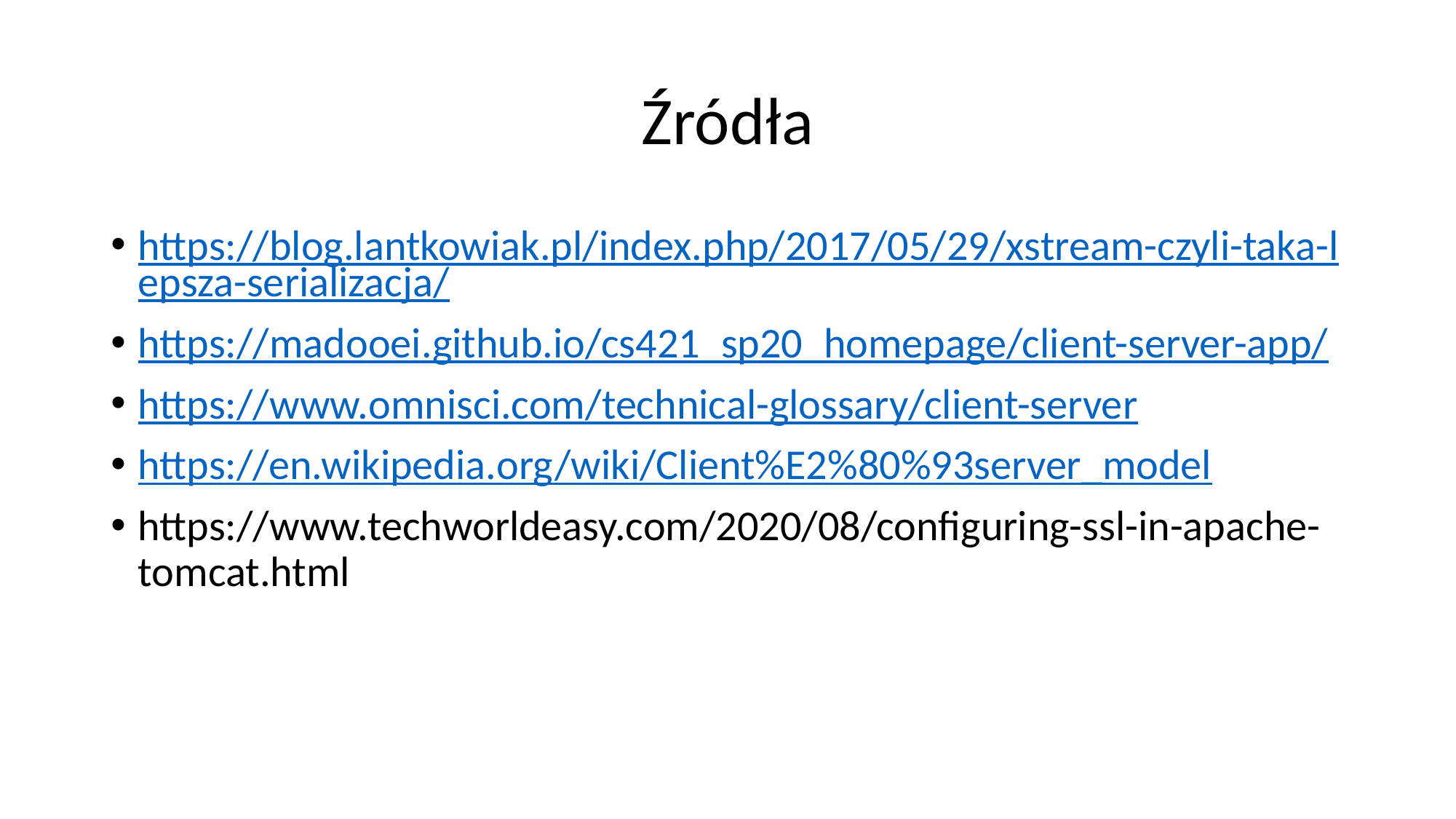

# Źródła
https://blog.lantkowiak.pl/index.php/2017/05/29/xstream-czyli-taka-lepsza-serializacja/
https://madooei.github.io/cs421_sp20_homepage/client-server-app/
https://www.omnisci.com/technical-glossary/client-server
https://en.wikipedia.org/wiki/Client%E2%80%93server_model
https://www.techworldeasy.com/2020/08/configuring-ssl-in-apache-tomcat.html